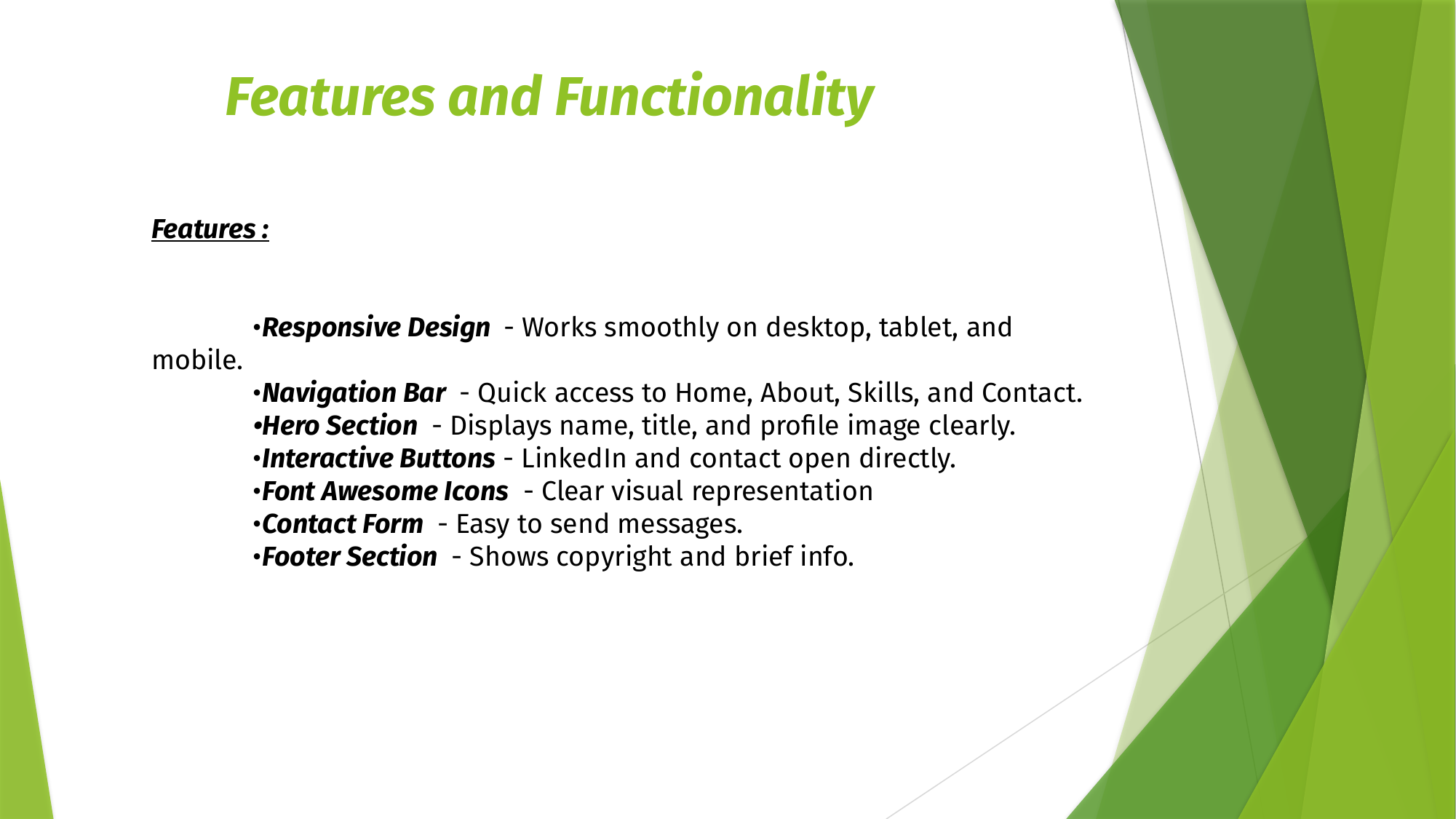

# Features and Functionality
Features :

              •Responsive Design  - Works smoothly on desktop, tablet, and mobile.
              •Navigation Bar  - Quick access to Home, About, Skills, and Contact.
              •Hero Section  - Displays name, title, and profile image clearly.
              •Interactive Buttons - LinkedIn and contact open directly.
              •Font Awesome Icons  - Clear visual representation
              •Contact Form  - Easy to send messages.
              •Footer Section  - Shows copyright and brief info.